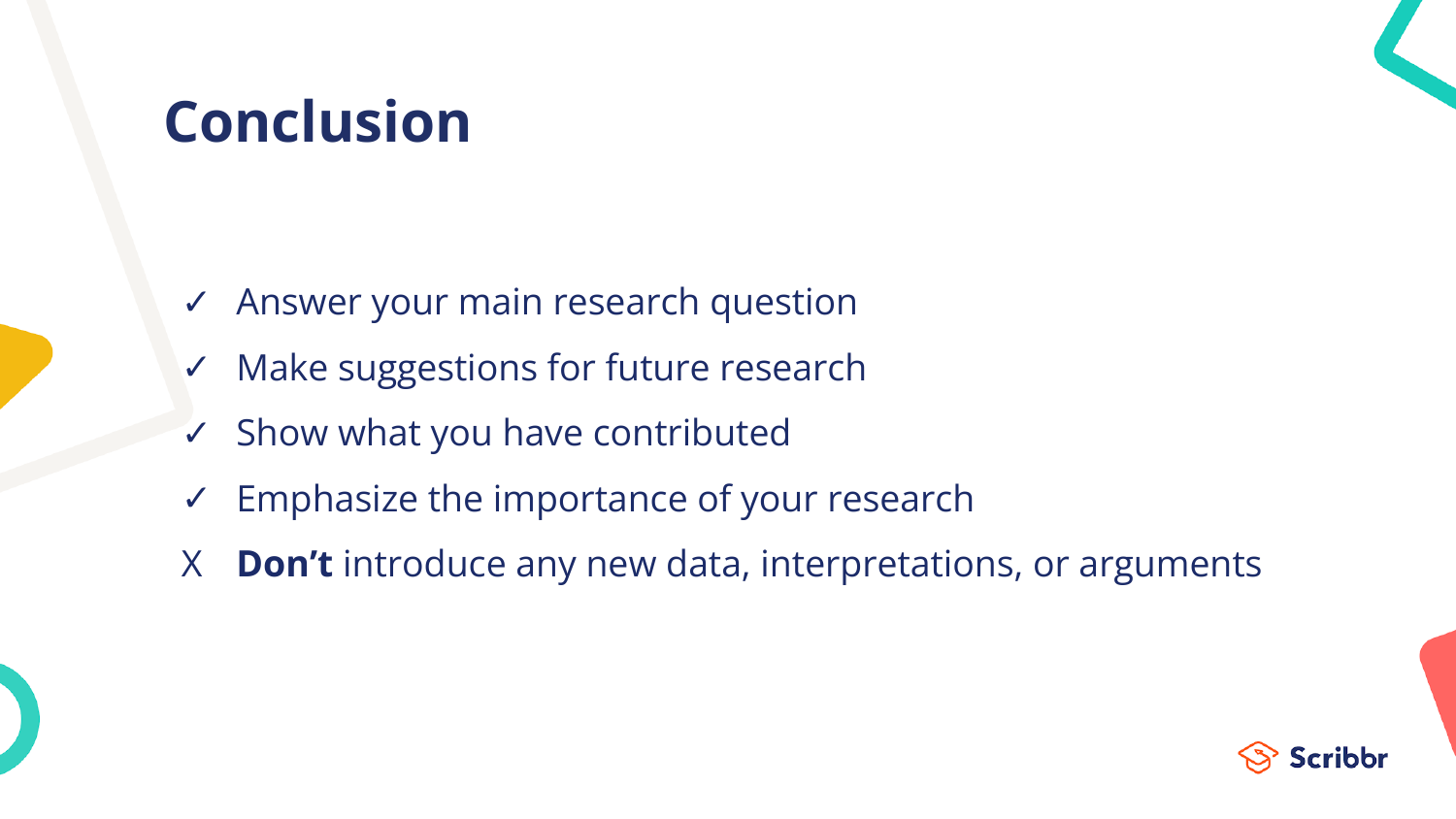

# Conclusion
Answer your main research question
Make suggestions for future research
Show what you have contributed
Emphasize the importance of your research
Don’t introduce any new data, interpretations, or arguments